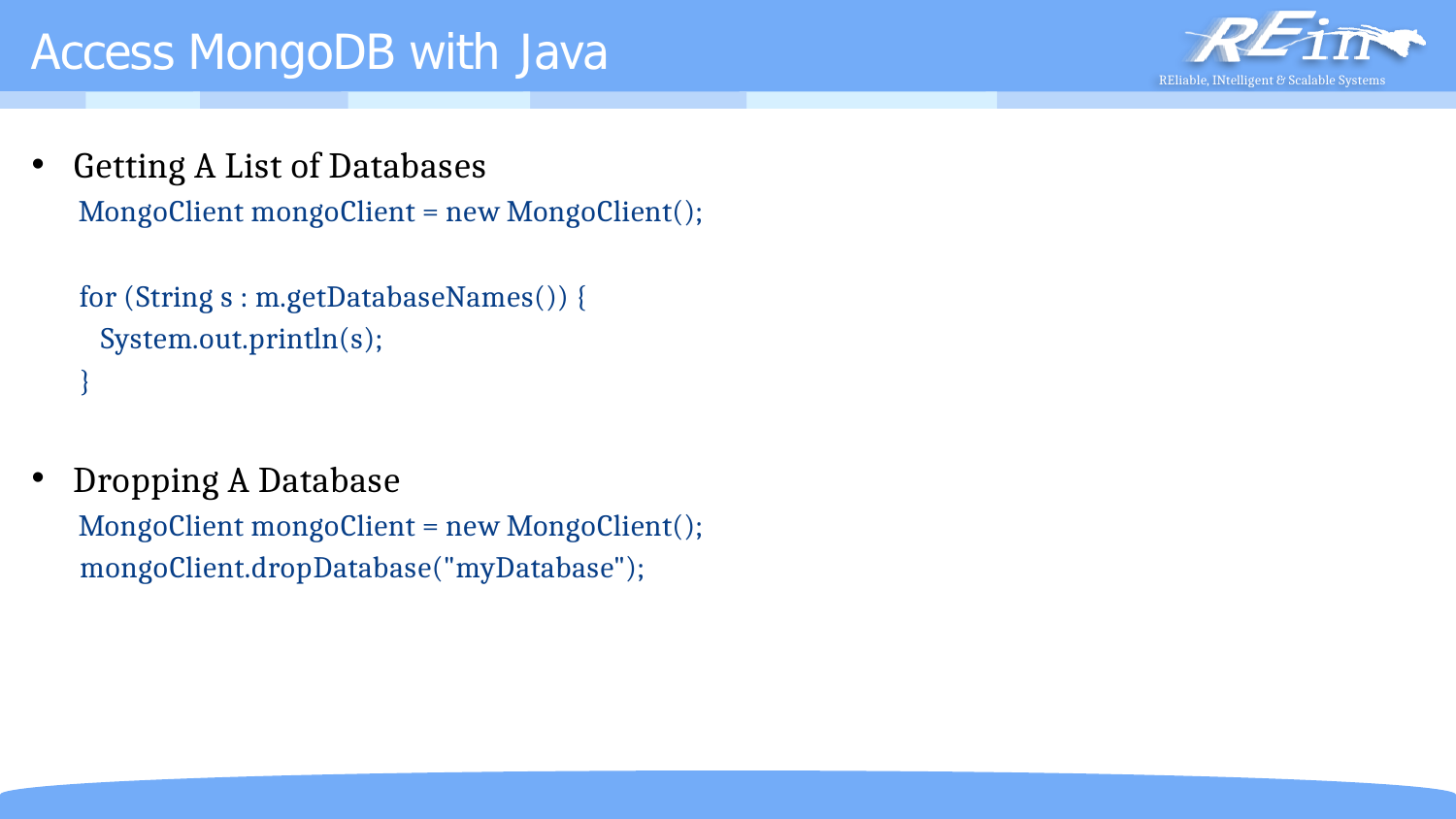

# Access MongoDB with Java
Getting A List of Databases
MongoClient mongoClient = new MongoClient();

for (String s : m.getDatabaseNames()) {
   System.out.println(s);
}

Dropping A Database
MongoClient mongoClient = new MongoClient();
mongoClient.dropDatabase("myDatabase");
42